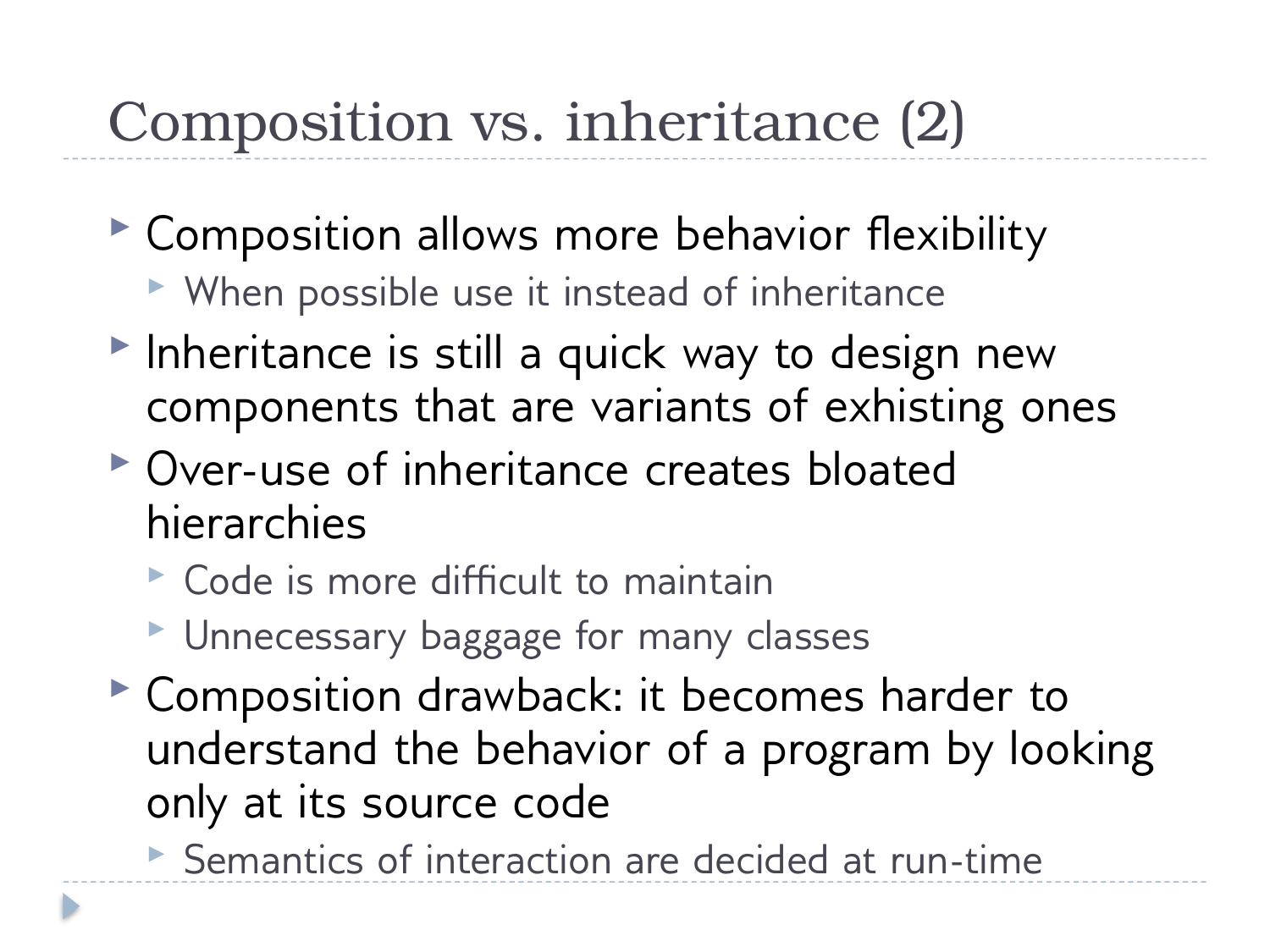

# Composition vs. inheritance (2)
Composition allows more behavior flexibility
When possible use it instead of inheritance
Inheritance is still a quick way to design new components that are variants of exhisting ones
Over-use of inheritance creates bloated hierarchies
Code is more difficult to maintain
Unnecessary baggage for many classes
Composition drawback: it becomes harder to understand the behavior of a program by looking only at its source code
Semantics of interaction are decided at run-time